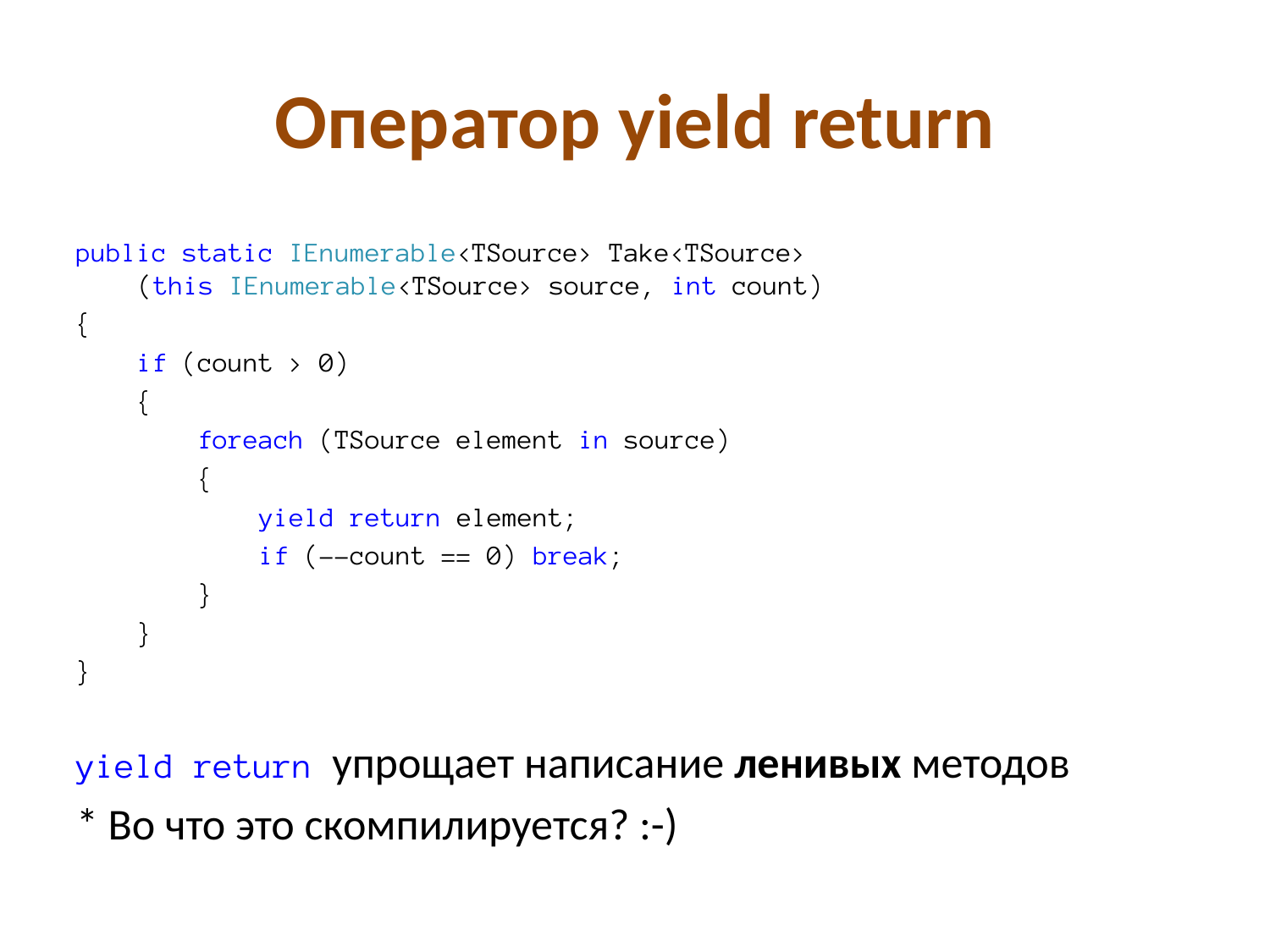

# Оператор yield return
public static IEnumerable<TSource> Take<TSource>
	(this IEnumerable<TSource> source, int count)
{
    if (count > 0)
    {
        foreach (TSource element in source)
        {
            yield return element;
            if (--count == 0) break;
        }
    }
}

yield return упрощает написание ленивых методов
* Во что это скомпилируется? :-)